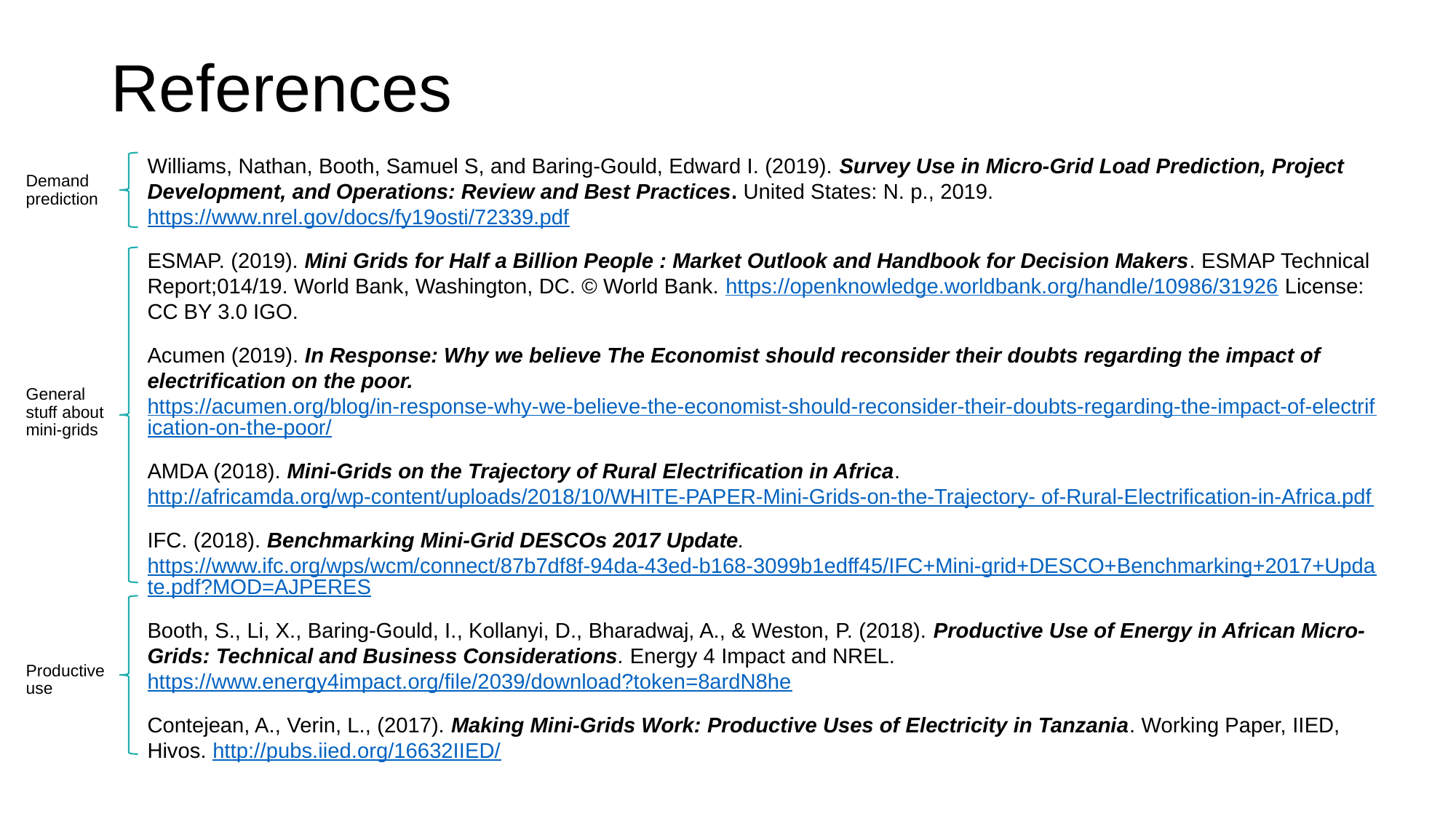

# References
Williams, Nathan, Booth, Samuel S, and Baring-Gould, Edward I. (2019). Survey Use in Micro-Grid Load Prediction, Project Development, and Operations: Review and Best Practices. United States: N. p., 2019. https://www.nrel.gov/docs/fy19osti/72339.pdf
ESMAP. (2019). Mini Grids for Half a Billion People : Market Outlook and Handbook for Decision Makers. ESMAP Technical Report;014/19. World Bank, Washington, DC. © World Bank. https://openknowledge.worldbank.org/handle/10986/31926 License: CC BY 3.0 IGO.
Acumen (2019). In Response: Why we believe The Economist should reconsider their doubts regarding the impact of electrification on the poor. https://acumen.org/blog/in-response-why-we-believe-the-economist-should-reconsider-their-doubts-regarding-the-impact-of-electrification-on-the-poor/
AMDA (2018). Mini-Grids on the Trajectory of Rural Electrification in Africa. http://africamda.org/wp-content/uploads/2018/10/WHITE-PAPER-Mini-Grids-on-the-Trajectory- of-Rural-Electrification-in-Africa.pdf
IFC. (2018). Benchmarking Mini-Grid DESCOs 2017 Update.
https://www.ifc.org/wps/wcm/connect/87b7df8f-94da-43ed-b168-3099b1edff45/IFC+Mini-grid+DESCO+Benchmarking+2017+Update.pdf?MOD=AJPERES
Booth, S., Li, X., Baring-Gould, I., Kollanyi, D., Bharadwaj, A., & Weston, P. (2018). Productive Use of Energy in African Micro-Grids: Technical and Business Considerations. Energy 4 Impact and NREL. https://www.energy4impact.org/file/2039/download?token=8ardN8he
Contejean, A., Verin, L., (2017). Making Mini-Grids Work: Productive Uses of Electricity in Tanzania. Working Paper, IIED, Hivos. http://pubs.iied.org/16632IIED/

Demand
prediction

General stuff about mini-grids

Productive use